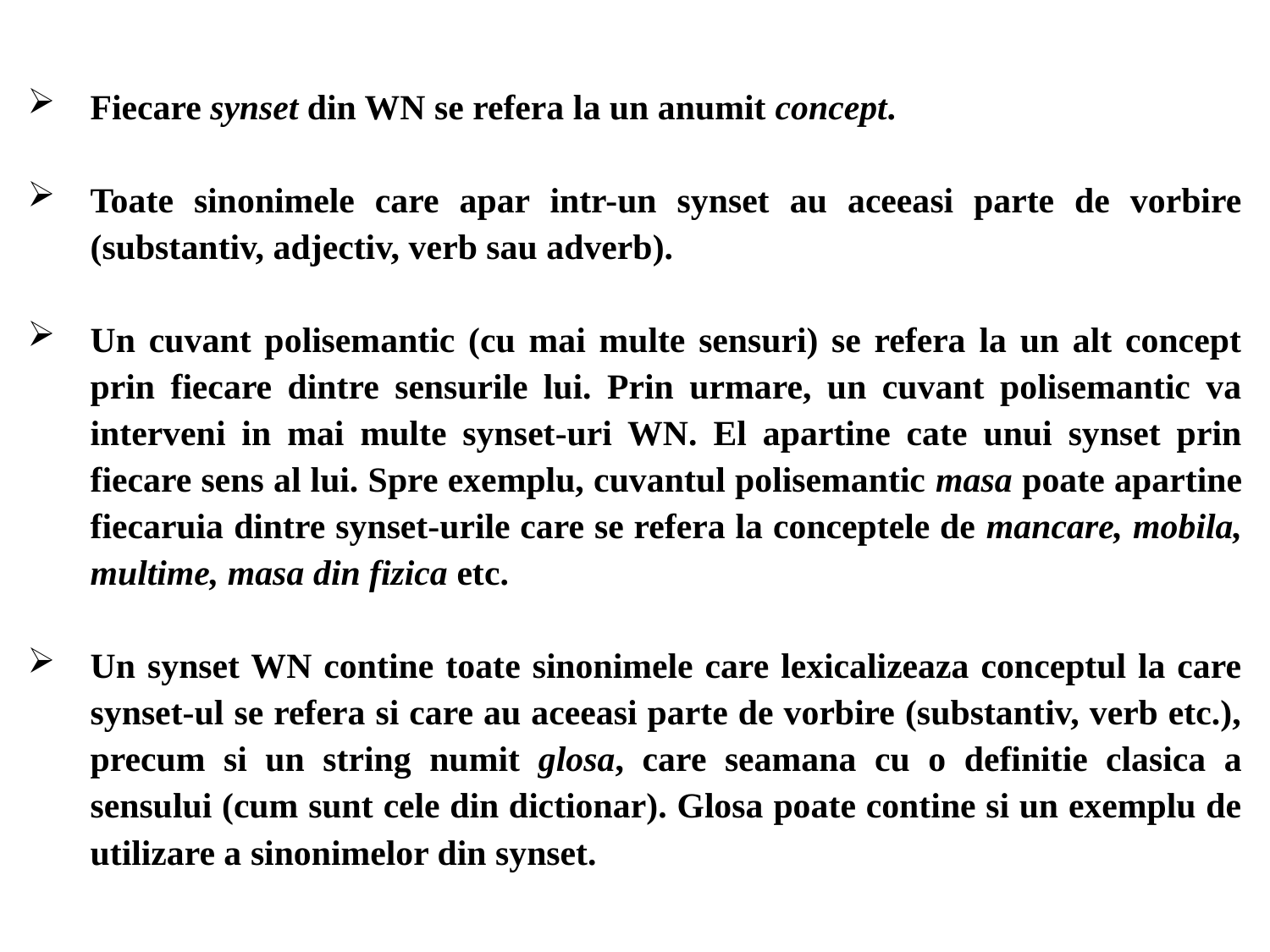

Fiecare synset din WN se refera la un anumit concept.

Toate sinonimele care apar intr-un synset au aceeasi parte de vorbire (substantiv, adjectiv, verb sau adverb).

Un cuvant polisemantic (cu mai multe sensuri) se refera la un alt concept prin fiecare dintre sensurile lui. Prin urmare, un cuvant polisemantic va interveni in mai multe synset-uri WN. El apartine cate unui synset prin fiecare sens al lui. Spre exemplu, cuvantul polisemantic masa poate apartine fiecaruia dintre synset-urile care se refera la conceptele de mancare, mobila, multime, masa din fizica etc.

Un synset WN contine toate sinonimele care lexicalizeaza conceptul la care synset-ul se refera si care au aceeasi parte de vorbire (substantiv, verb etc.), precum si un string numit glosa, care seamana cu o definitie clasica a sensului (cum sunt cele din dictionar). Glosa poate contine si un exemplu de utilizare a sinonimelor din synset.